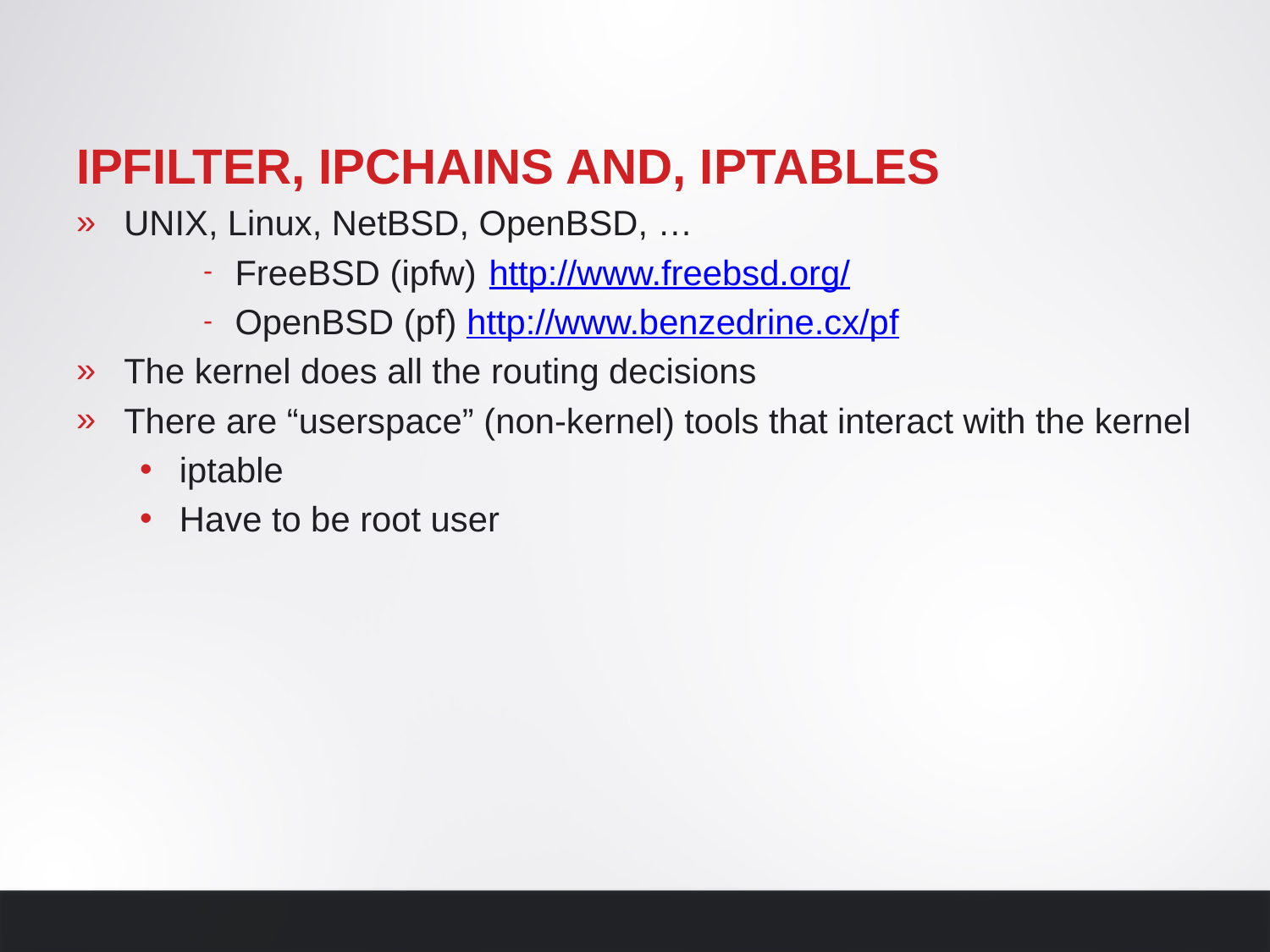

# ipfilter, ipchains and, iptables
UNIX, Linux, NetBSD, OpenBSD, …
FreeBSD (ipfw)	http://www.freebsd.org/
OpenBSD (pf) http://www.benzedrine.cx/pf
The kernel does all the routing decisions
There are “userspace” (non-kernel) tools that interact with the kernel
iptable
Have to be root user